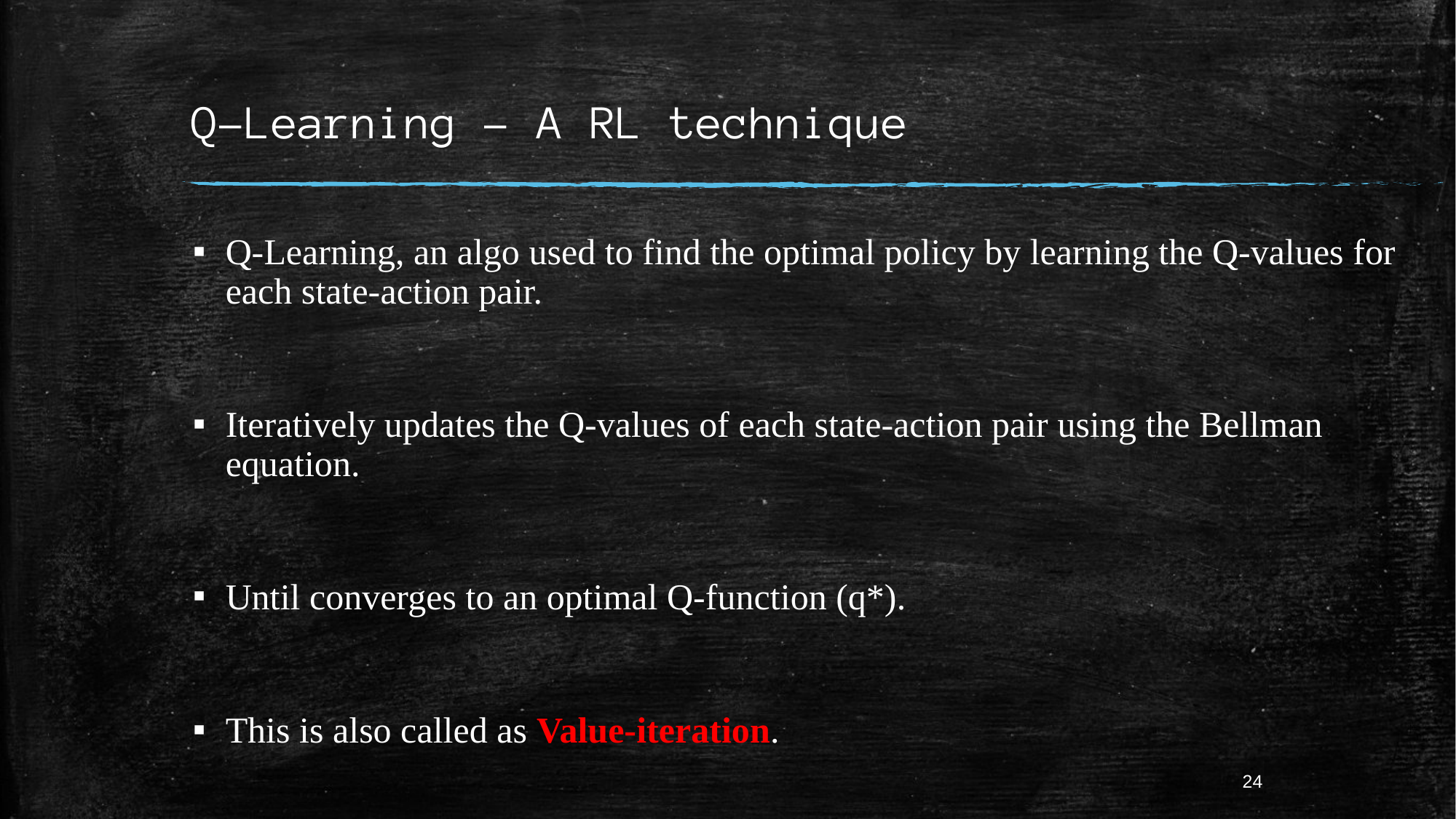

# Q-Learning - A RL technique
Q-Learning, an algo used to find the optimal policy by learning the Q-values for each state-action pair.

Iteratively updates the Q-values of each state-action pair using the Bellman equation.

Until converges to an optimal Q-function (q*).

This is also called as Value-iteration.
24